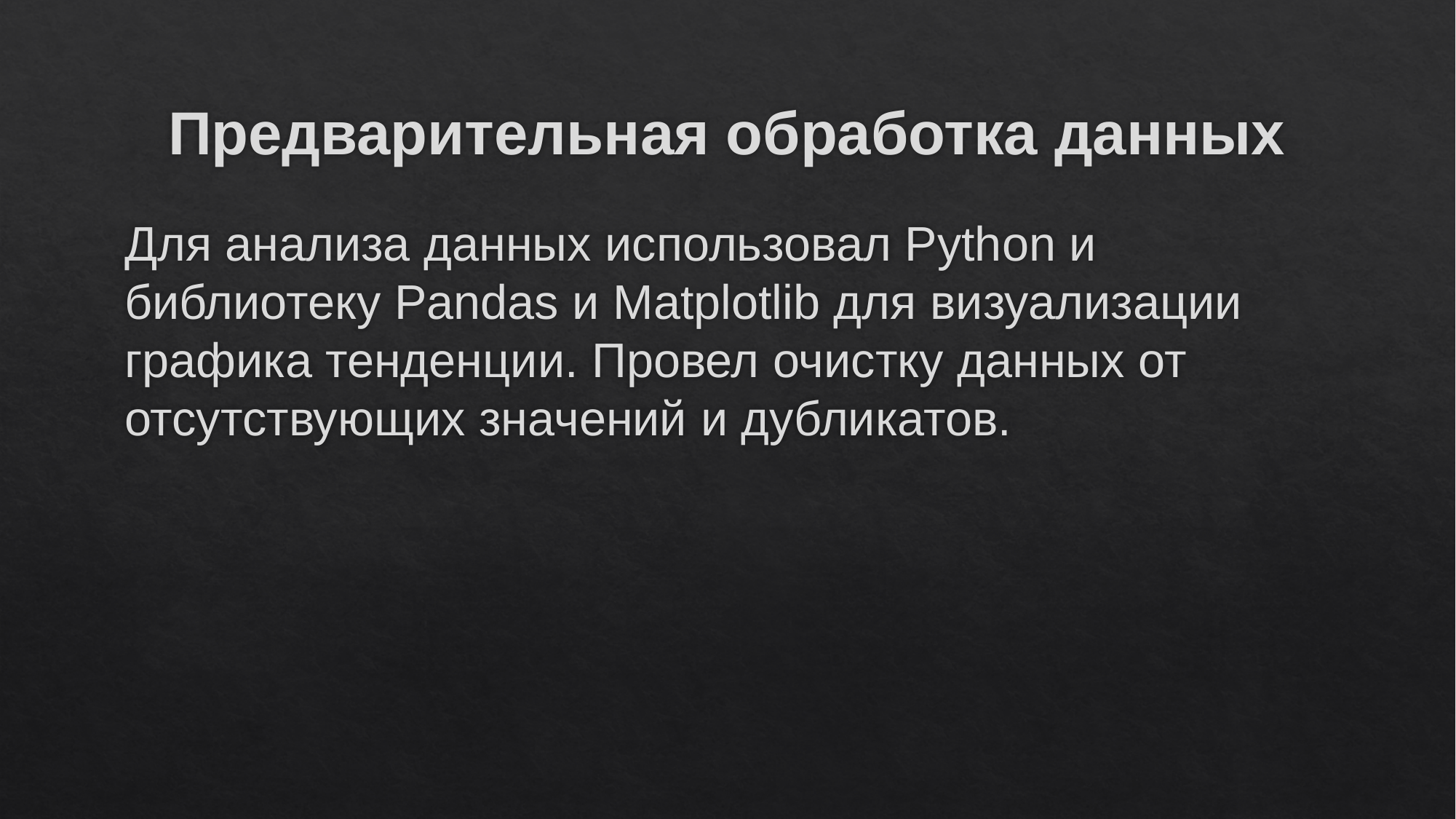

# Предварительная обработка данных
Для анализа данных использовал Python и библиотеку Pandas и Matplotlib для визуализации графика тенденции. Провел очистку данных от отсутствующих значений и дубликатов.